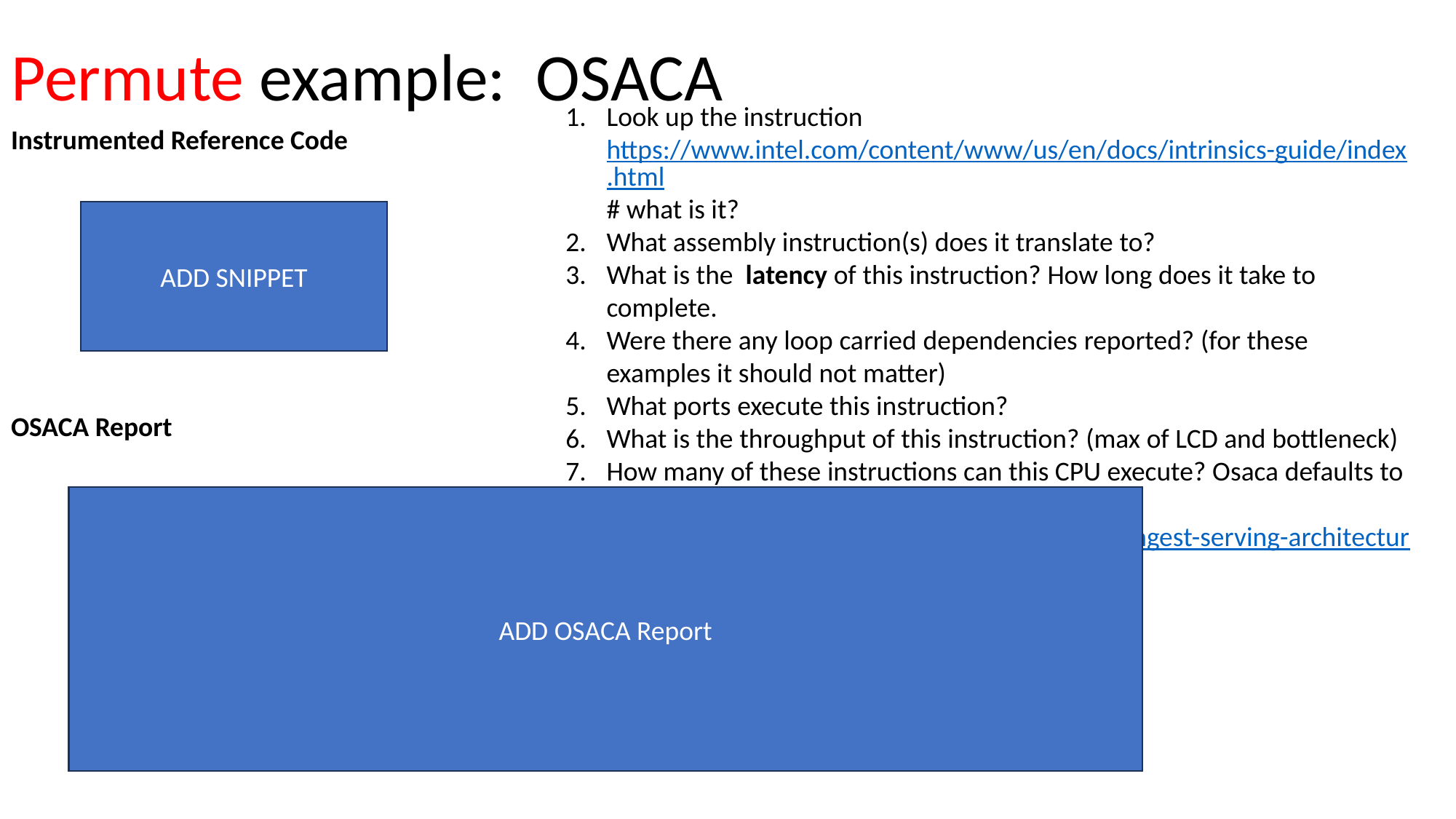

# Permute example:  OSACA
Look up the instruction https://www.intel.com/content/www/us/en/docs/intrinsics-guide/index.html# what is it?
What assembly instruction(s) does it translate to?
What is the  latency of this instruction? How long does it take to complete.
Were there any loop carried dependencies reported? (for these examples it should not matter)
What ports execute this instruction?
What is the throughput of this instruction? (max of LCD and bottleneck)
How many of these instructions can this CPU execute? Osaca defaults to intel skylake (https://chipsandcheese.com/p/skylake-intels-longest-serving-architecture )
Instrumented Reference Code
ADD SNIPPET
OSACA Report
ADD OSACA Report